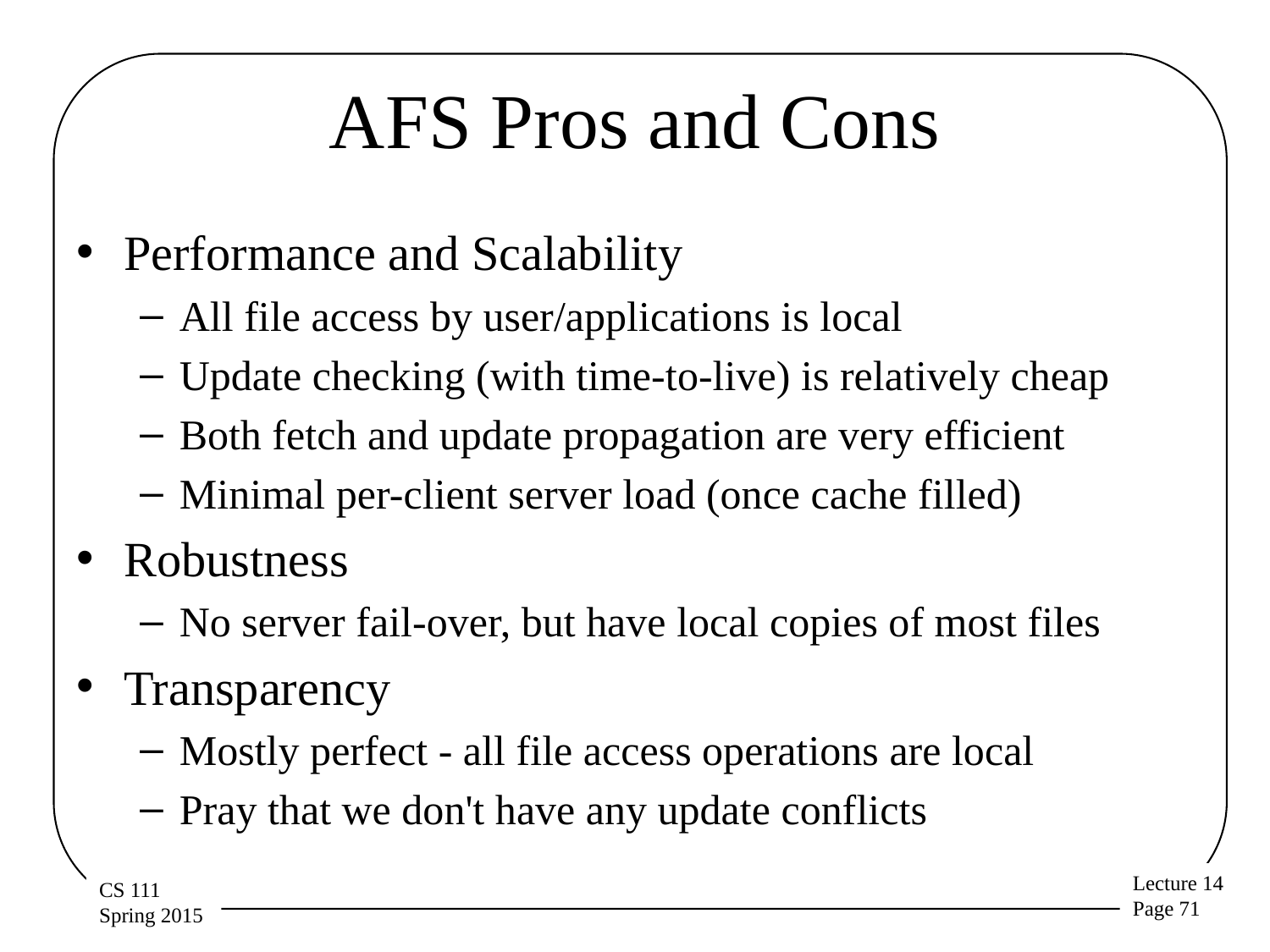

# AFS Pros and Cons
Performance and Scalability
All file access by user/applications is local
Update checking (with time-to-live) is relatively cheap
Both fetch and update propagation are very efficient
Minimal per-client server load (once cache filled)
Robustness
No server fail-over, but have local copies of most files
Transparency
Mostly perfect - all file access operations are local
Pray that we don't have any update conflicts